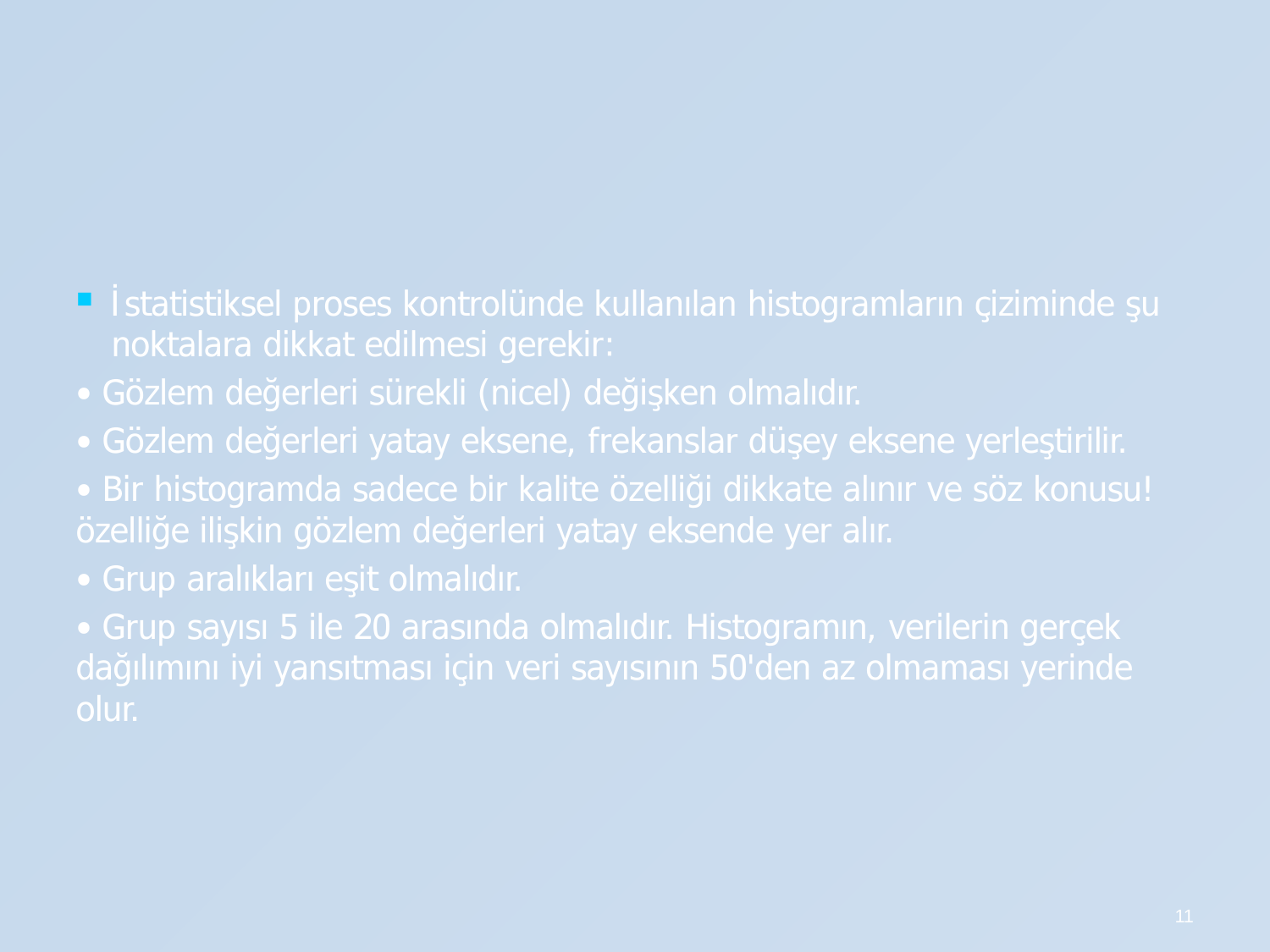

İstatistiksel proses kontrolünde kullanılan histogramların çiziminde şu noktalara dikkat edilmesi gerekir:
• Gözlem değerleri sürekli (nicel) değişken olmalıdır.
• Gözlem değerleri yatay eksene, frekanslar düşey eksene yerleştirilir.
• Bir histogramda sadece bir kalite özelliği dikkate alınır ve söz konusu! özelliğe ilişkin gözlem değerleri yatay eksende yer alır.
• Grup aralıkları eşit olmalıdır.
• Grup sayısı 5 ile 20 arasında olmalıdır. Histogramın, verilerin gerçek dağılımını iyi yansıtması için veri sayısının 50'den az olmaması yerinde olur.
11